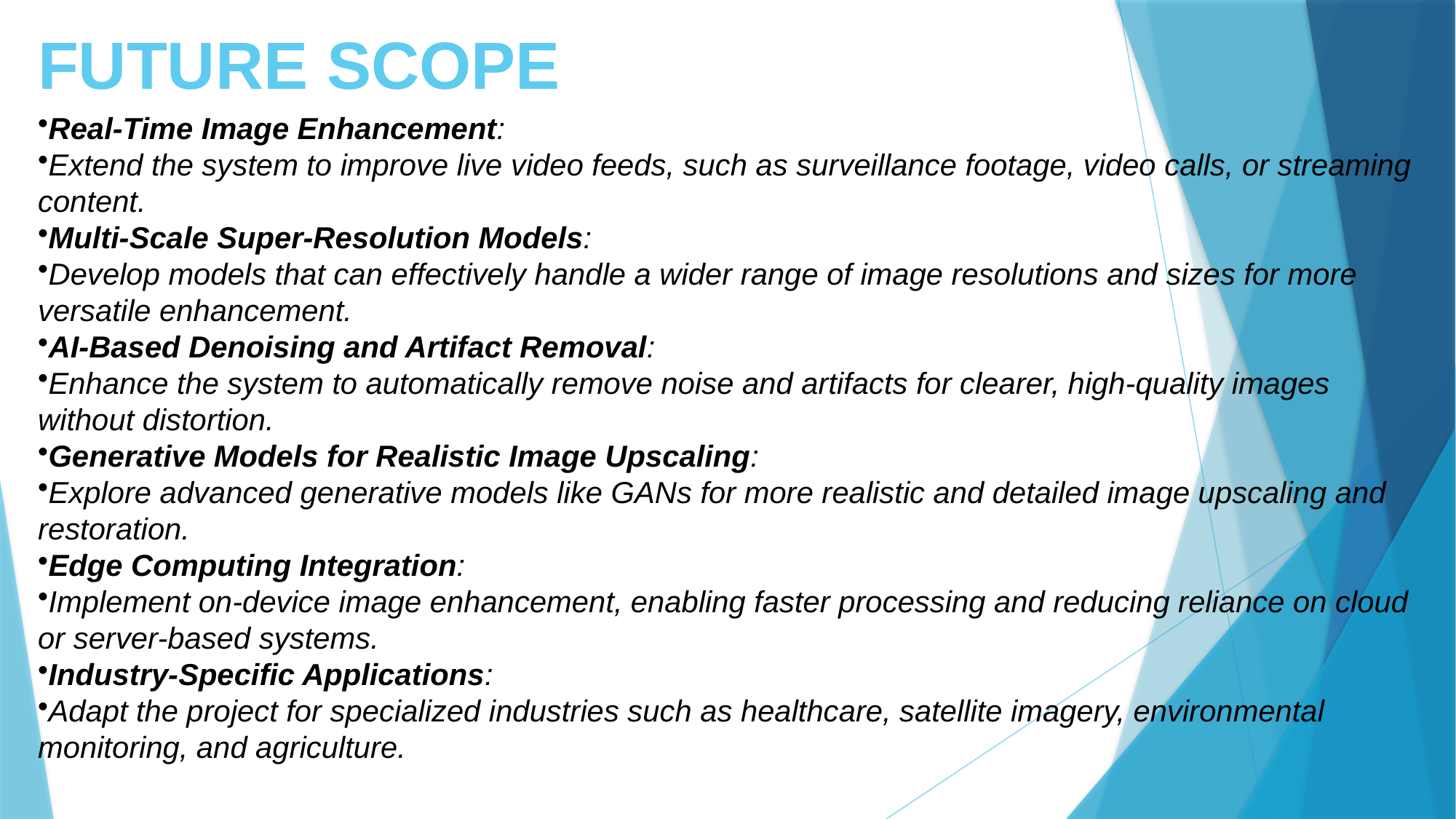

Future scope
Real-Time Image Enhancement:
Extend the system to improve live video feeds, such as surveillance footage, video calls, or streaming content.
Multi-Scale Super-Resolution Models:
Develop models that can effectively handle a wider range of image resolutions and sizes for more versatile enhancement.
AI-Based Denoising and Artifact Removal:
Enhance the system to automatically remove noise and artifacts for clearer, high-quality images without distortion.
Generative Models for Realistic Image Upscaling:
Explore advanced generative models like GANs for more realistic and detailed image upscaling and restoration.
Edge Computing Integration:
Implement on-device image enhancement, enabling faster processing and reducing reliance on cloud or server-based systems.
Industry-Specific Applications:
Adapt the project for specialized industries such as healthcare, satellite imagery, environmental monitoring, and agriculture.